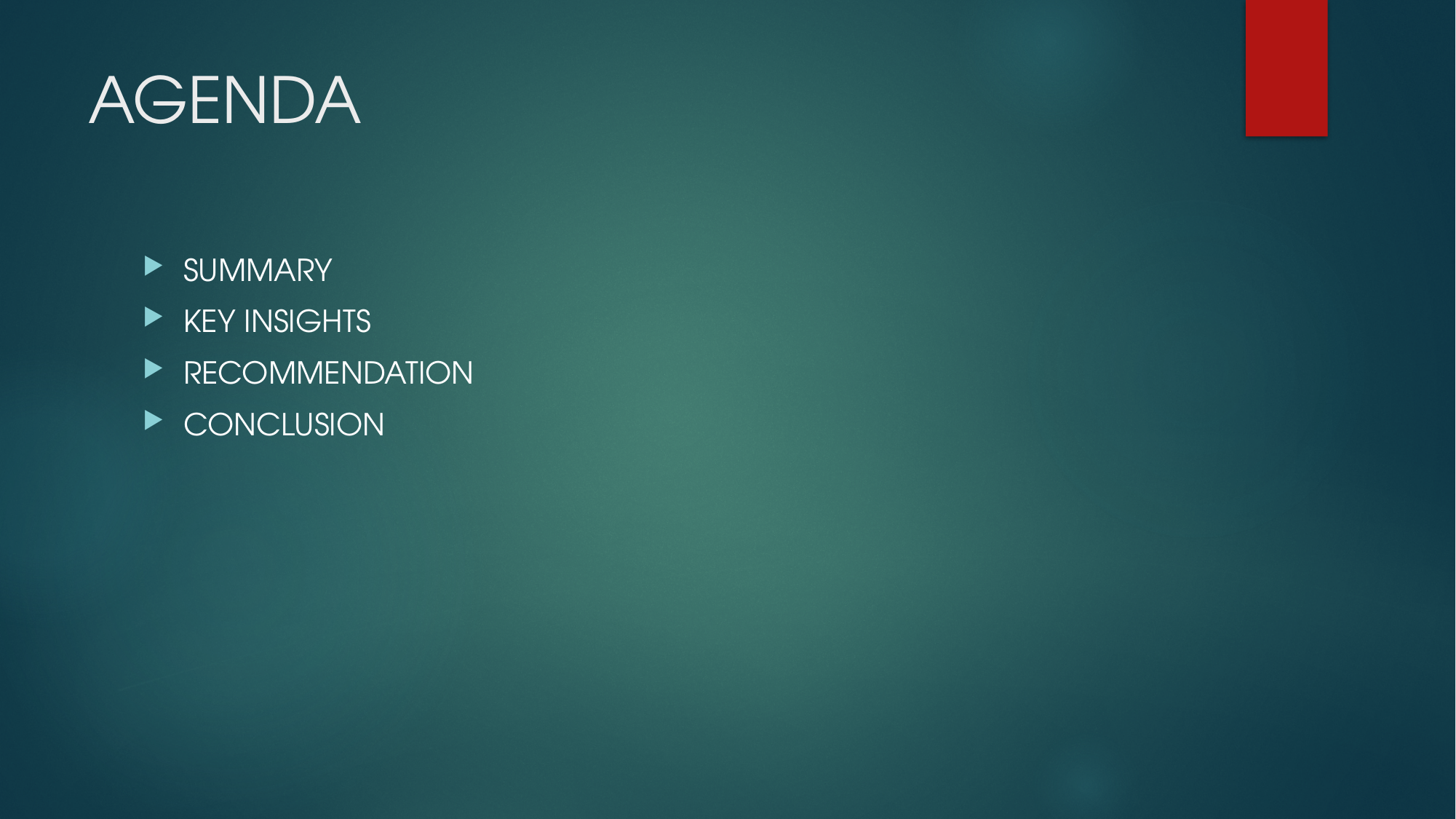

# AGENDA
SUMMARY
KEY INSIGHTS
RECOMMENDATION
CONCLUSION